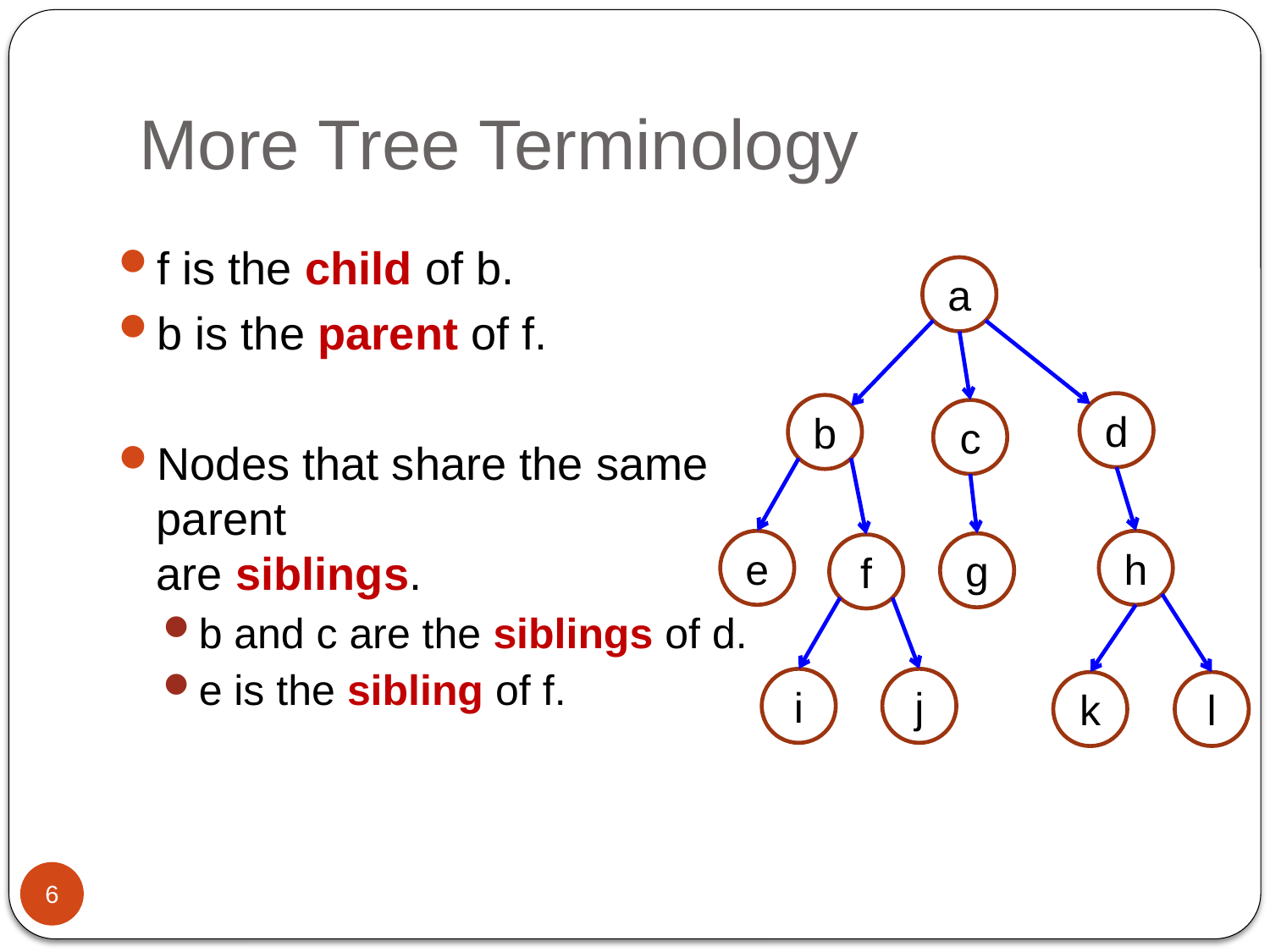

# More Tree Terminology
f is the child of b.
b is the parent of f.

Nodes that share the same parent
are siblings.
b and c are the siblings of d.
e is the sibling of f.
a
d
b
c
e
h
g
f
i
j
l
k
6